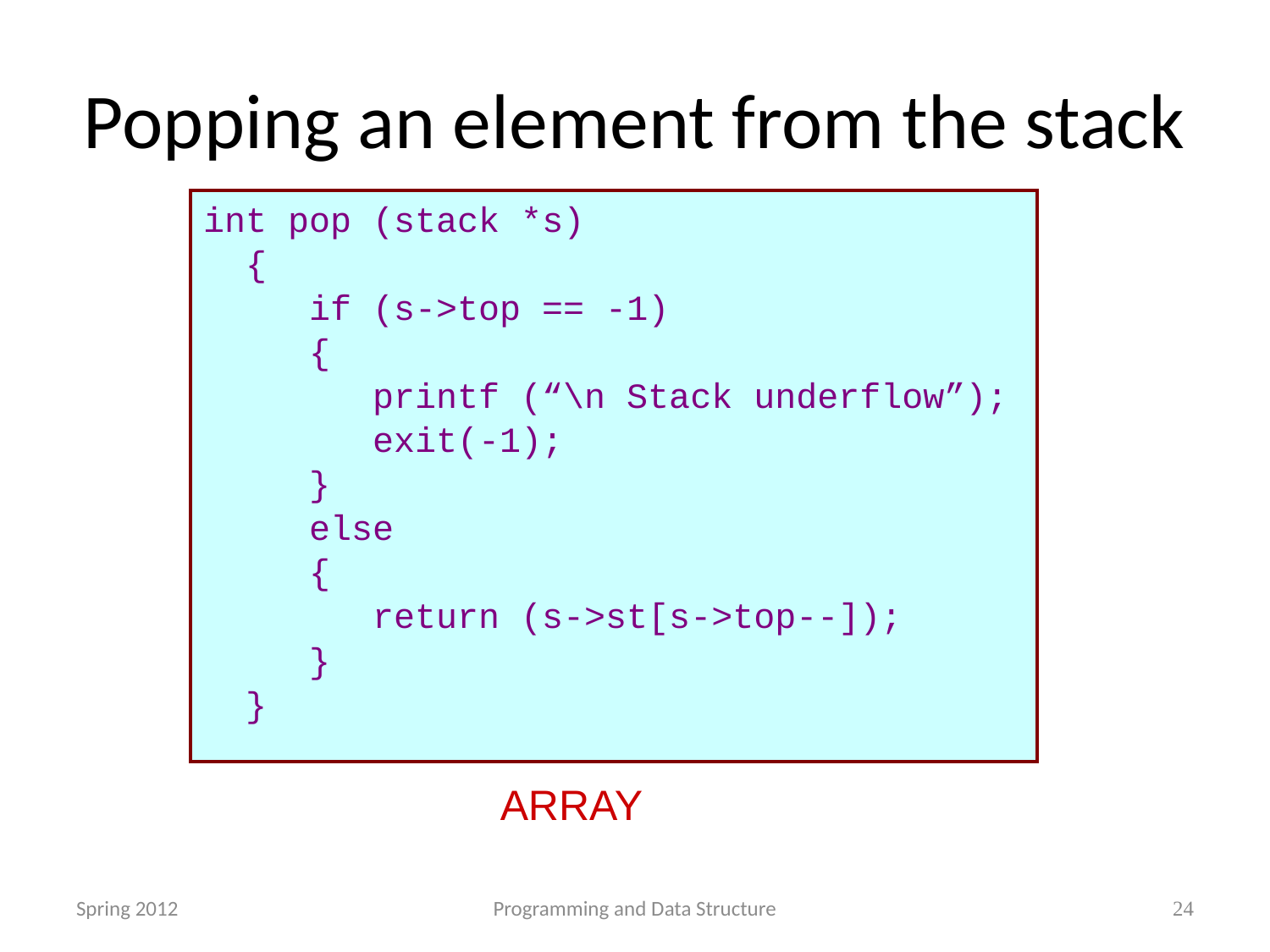

# Popping an element from the stack
int pop (stack *s)
  {
     if (s->top == -1)
     {
        printf (“\n Stack underflow”);
        exit(-1);
     }
     else
     {
        return (s->st[s->top--]);
     }
  }
ARRAY
Spring 2012
Programming and Data Structure
24